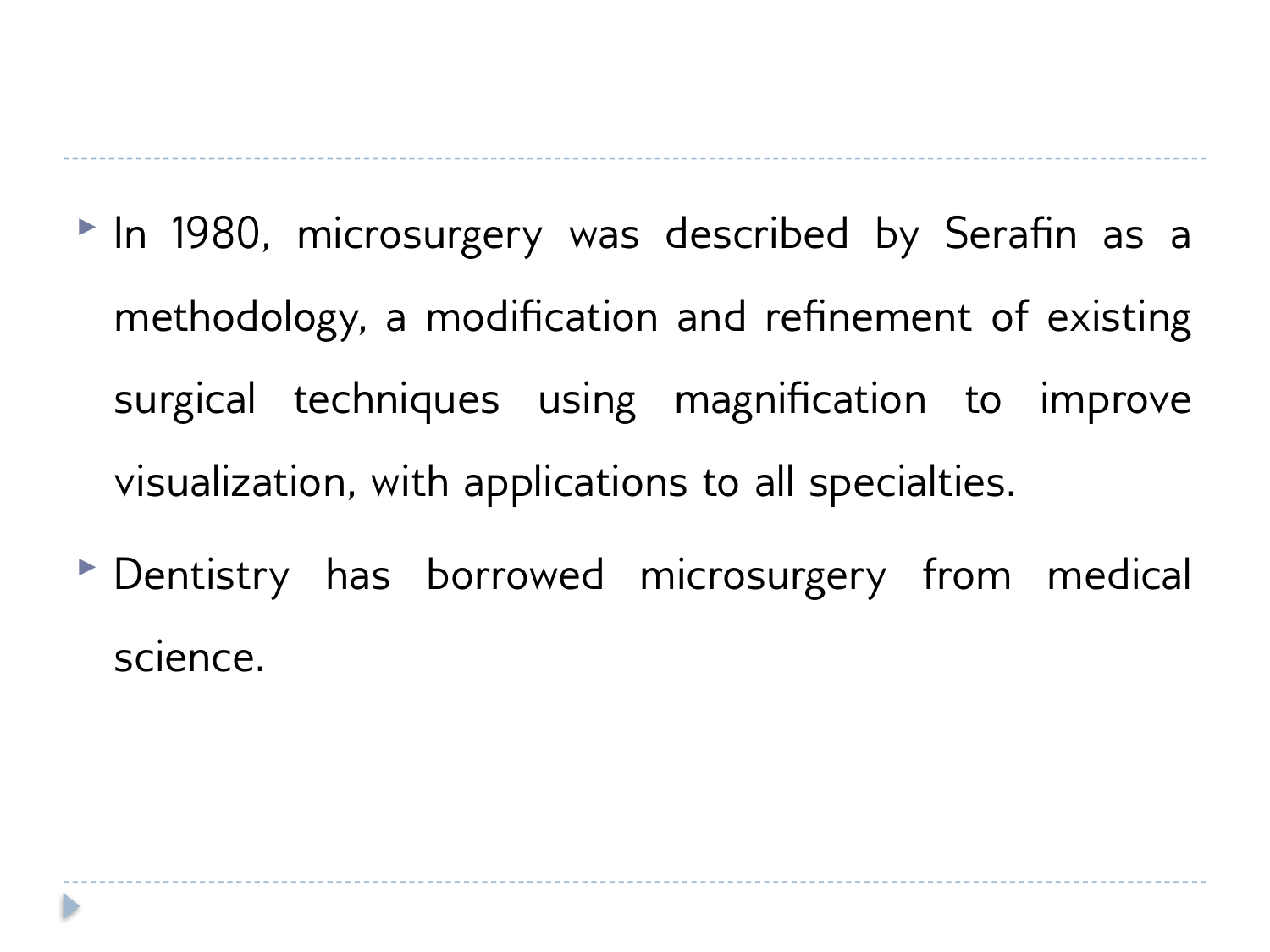

#
In 1980, microsurgery was described by Serafin as a methodology, a modification and refinement of existing surgical techniques using magnification to improve visualization, with applications to all specialties.
Dentistry has borrowed microsurgery from medical science.